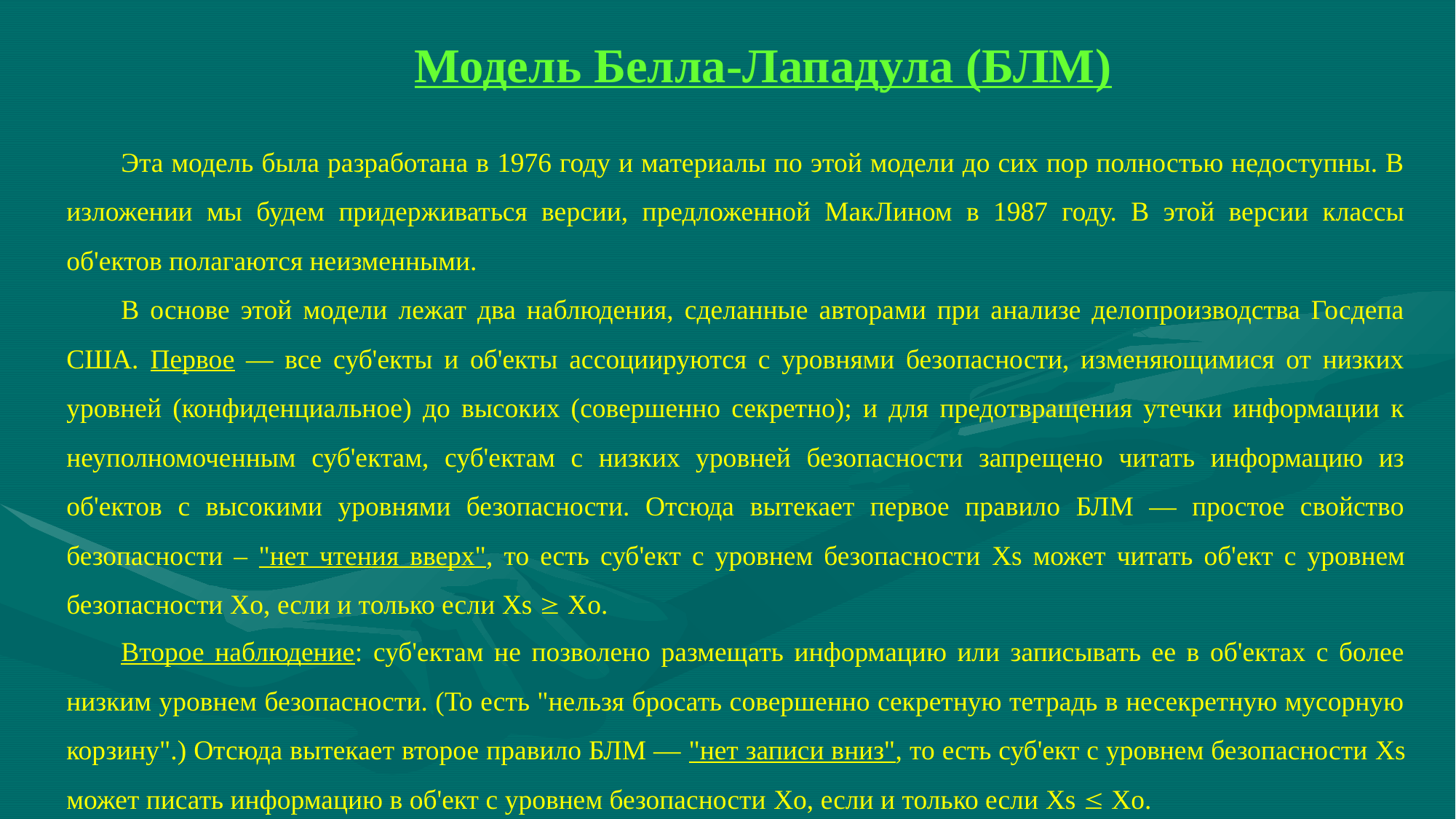

Модель Белла-Лападула (БЛМ)

Эта модель была разработана в 1976 году и материалы по этой модели до сих пор полностью недоступны. В изложении мы будем придерживаться версии, предложенной МакЛином в 1987 году. В этой версии классы об'ектов полагаются неизменными.
В основе этой модели лежат два наблюдения, сделанные авторами при анализе делопроизводства Госдепа США. Первое — все суб'екты и об'екты ассоциируются с уровнями безопасности, изменяющимися от низких уровней (конфиденциальное) до высоких (совершенно секретно); и для предотвращения утечки информации к неуполномоченным суб'ектам, суб'ектам с низких уровней безопасности запрещено читать информацию из об'ектов с высокими уровнями безопасности. Отсюда вытекает первое правило БЛМ — простое свойство безопасности – "нет чтения вверх", то есть суб'ект с уровнем безопасности Xs может читать об'ект с уровнем безопасности Xo, если и только если Xs ≥ Xo.
Второе наблюдение: суб'ектам не позволено размещать информацию или записывать ее в об'ектах с более низким уровнем безопасности. (То есть "нельзя бросать совершенно секретную тетрадь в несекретную мусорную корзину".) Отсюда вытекает второе правило БЛМ — "нет записи вниз", то есть суб'ект с уровнем безопасности Xs может писать информацию в об'ект с уровнем безопасности Xo, если и только если Xs ≤ Xo.